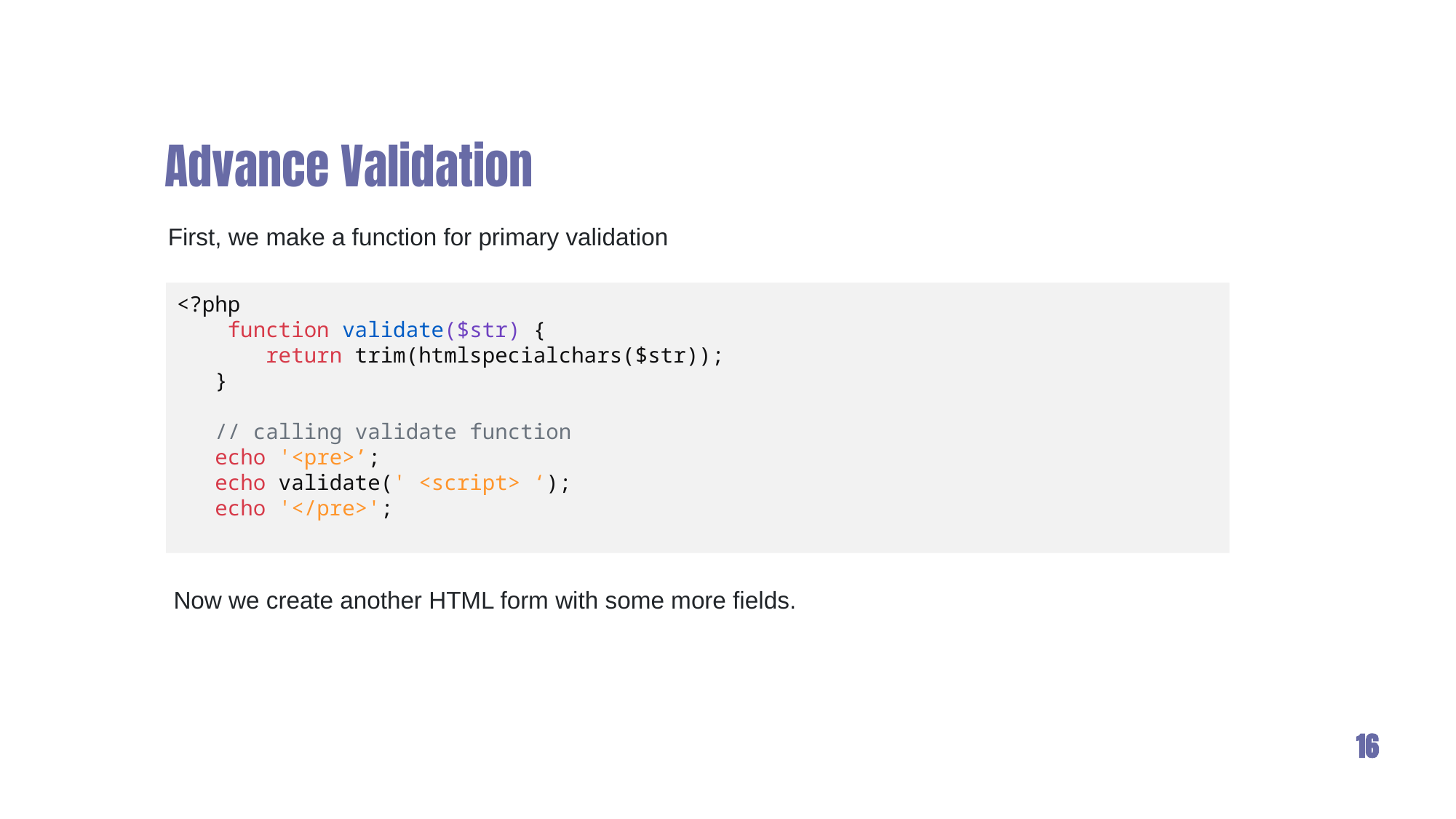

Advance Validation
First, we make a function for primary validation
<?php
    function validate($str) {
       return trim(htmlspecialchars($str));
   }

   // calling validate function
   echo '<pre>’;
   echo validate(' <script> ‘);
   echo '</pre>';
Now we create another HTML form with some more fields.
16